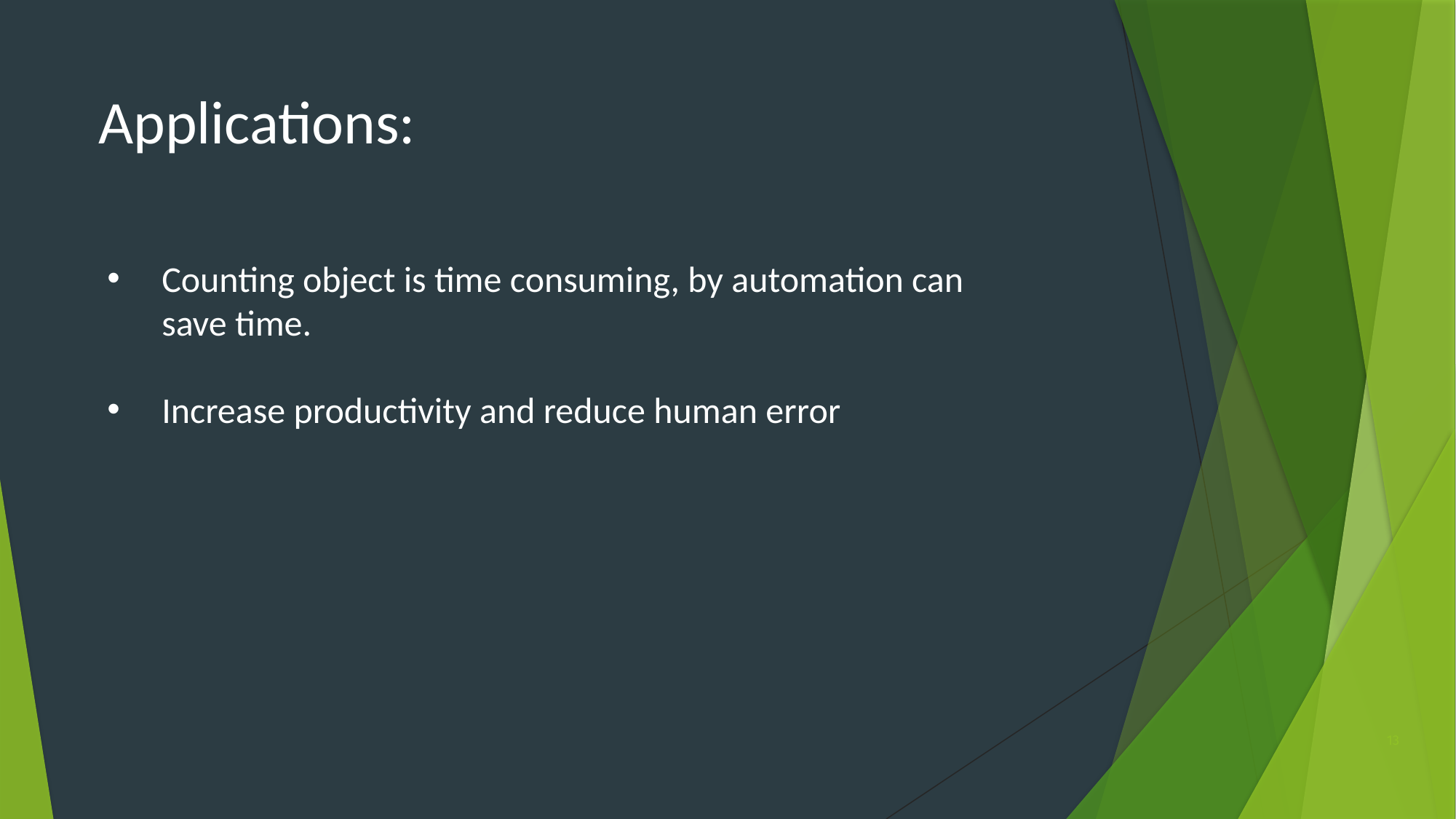

Applications:
Counting object is time consuming, by automation can save time.

Increase productivity and reduce human error

13